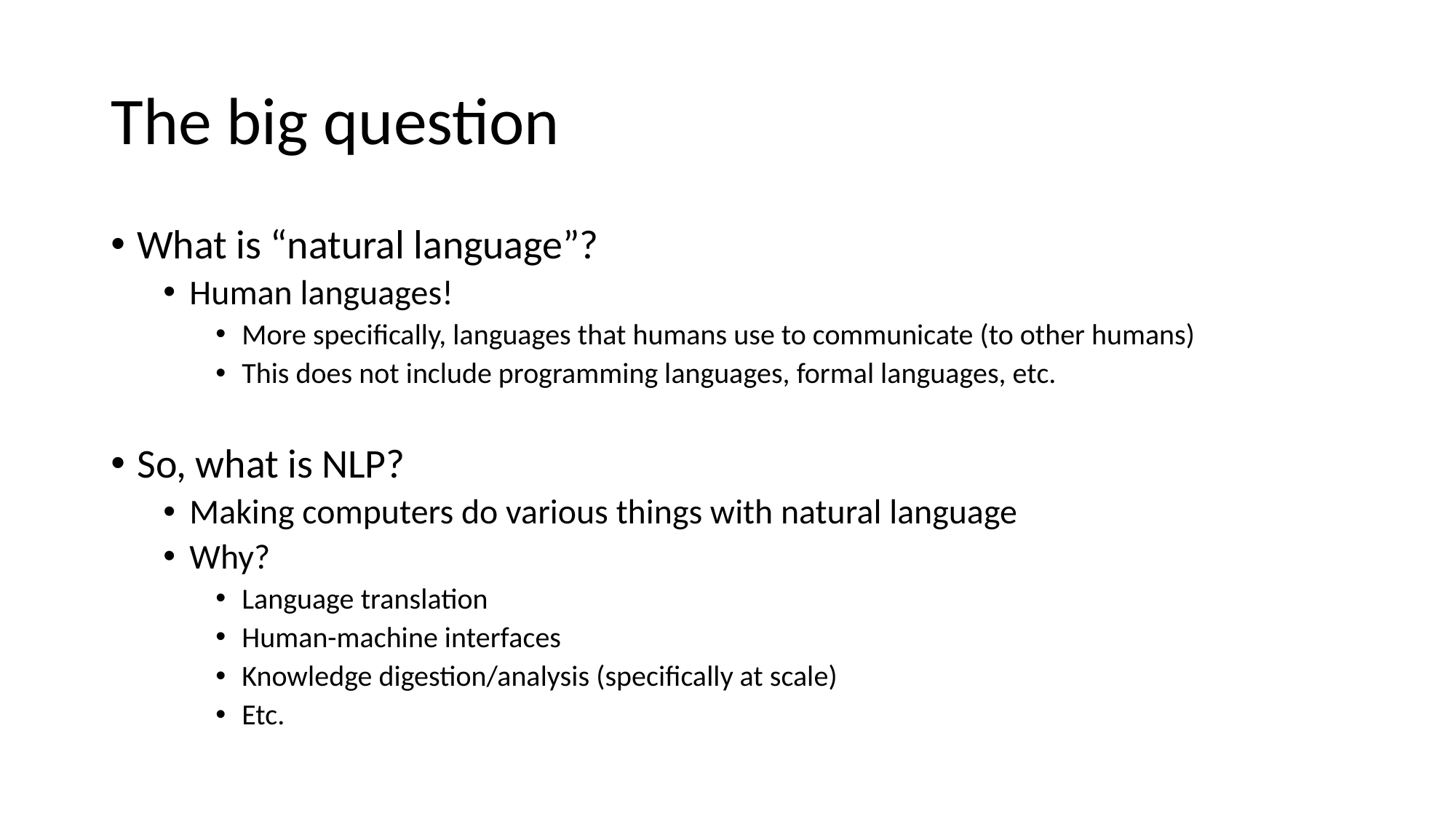

# The big question
What is “natural language”?
Human languages!
More specifically, languages that humans use to communicate (to other humans)
This does not include programming languages, formal languages, etc.

So, what is NLP?
Making computers do various things with natural language
Why?
Language translation
Human-machine interfaces
Knowledge digestion/analysis (specifically at scale)
Etc.